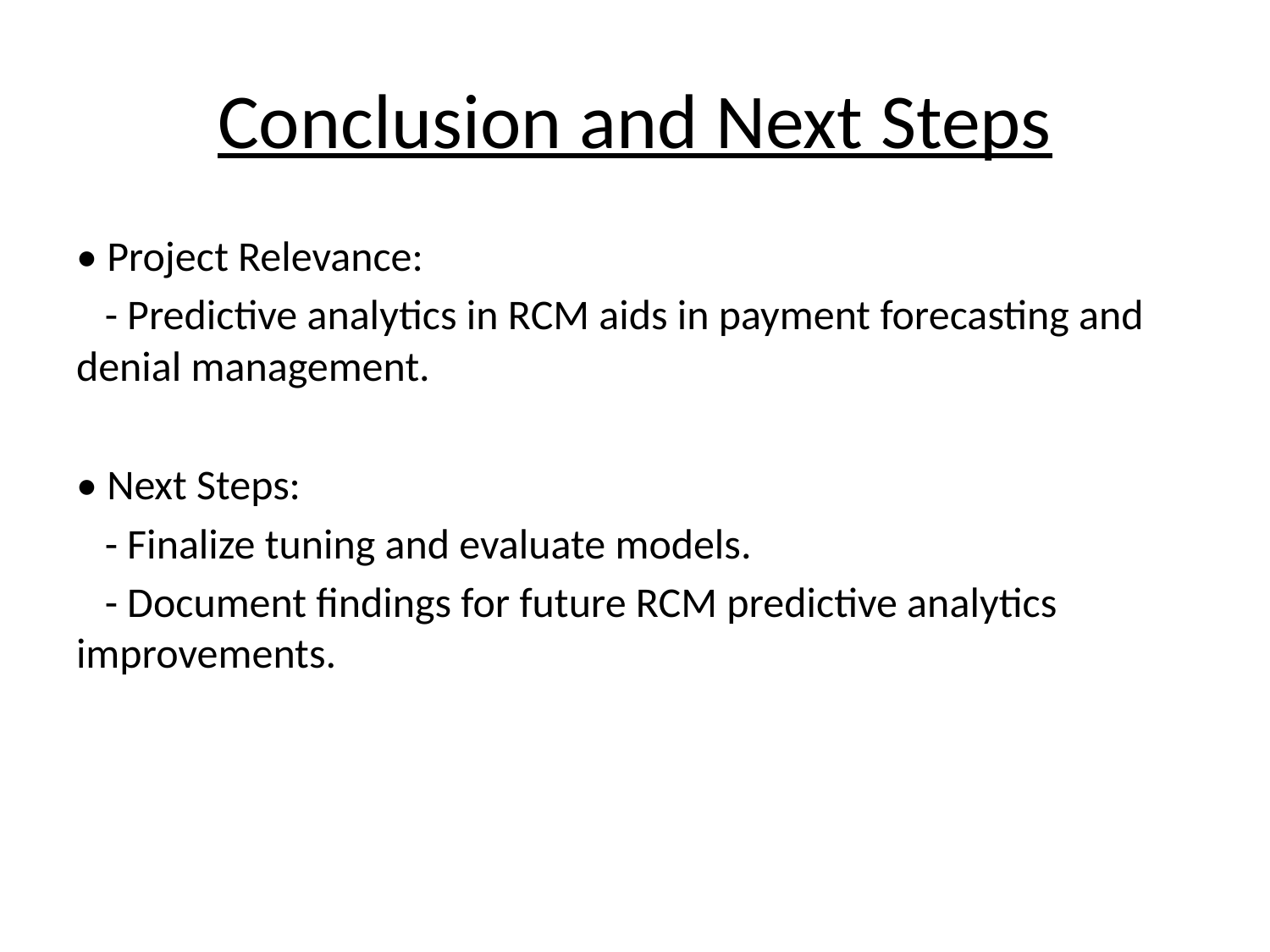

# Conclusion and Next Steps
• Project Relevance:
   - Predictive analytics in RCM aids in payment forecasting and denial management.

• Next Steps:
   - Finalize tuning and evaluate models.
   - Document findings for future RCM predictive analytics improvements.